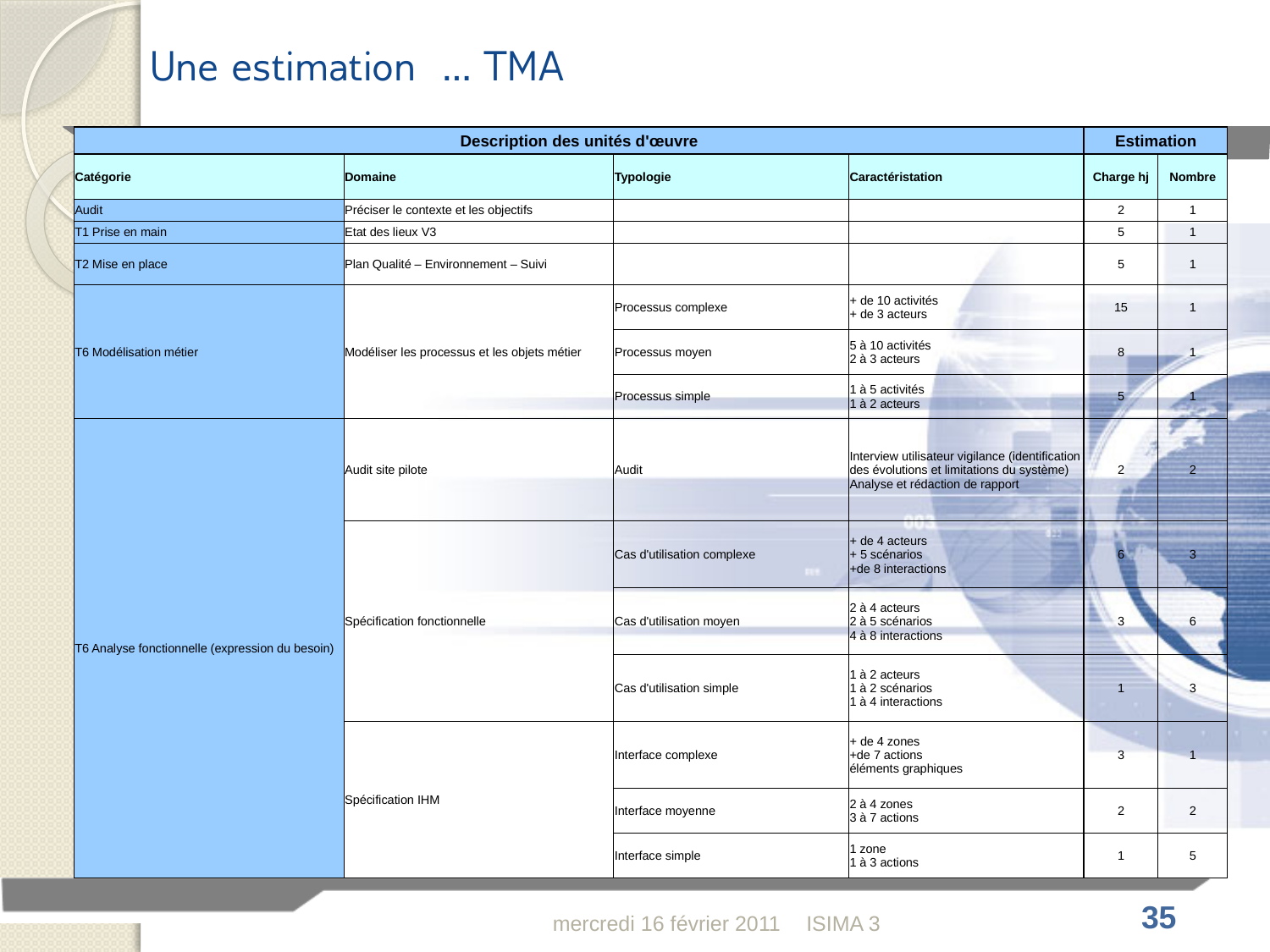

# Une estimation  … TMA
| Description des unités d'œuvre |  |  |  | Estimation |  |
| --- | --- | --- | --- | --- | --- |
| Catégorie | Domaine | Typologie | Caractéristation | Charge hj | Nombre |
| Audit | Préciser le contexte et les objectifs |  |  | 2 | 1 |
| T1 Prise en main | Etat des lieux V3 |  |  | 5 | 1 |
| T2 Mise en place | Plan Qualité – Environnement – Suivi |  |  | 5 | 1 |
| T6 Modélisation métier | Modéliser les processus et les objets métier | Processus complexe | + de 10 activités + de 3 acteurs | 15 | 1 |
|  |  | Processus moyen | 5 à 10 activités 2 à 3 acteurs | 8 | 1 |
|  |  | Processus simple | 1 à 5 activités 1 à 2 acteurs | 5 | 1 |
| T6 Analyse fonctionnelle (expression du besoin) | Audit site pilote | Audit | Interview utilisateur vigilance (identification des évolutions et limitations du système) Analyse et rédaction de rapport | 2 | 2 |
|  | Spécification fonctionnelle | Cas d'utilisation complexe | + de 4 acteurs + 5 scénarios +de 8 interactions | 6 | 3 |
|  |  | Cas d'utilisation moyen | 2 à 4 acteurs 2 à 5 scénarios 4 à 8 interactions | 3 | 6 |
|  |  | Cas d'utilisation simple | 1 à 2 acteurs 1 à 2 scénarios 1 à 4 interactions | 1 | 3 |
|  | Spécification IHM | Interface complexe | + de 4 zones +de 7 actions éléments graphiques | 3 | 1 |
|  |  | Interface moyenne | 2 à 4 zones 3 à 7 actions | 2 | 2 |
|  |  | Interface simple | 1 zone 1 à 3 actions | 1 | 5 |
mercredi 16 février 2011
ISIMA 3